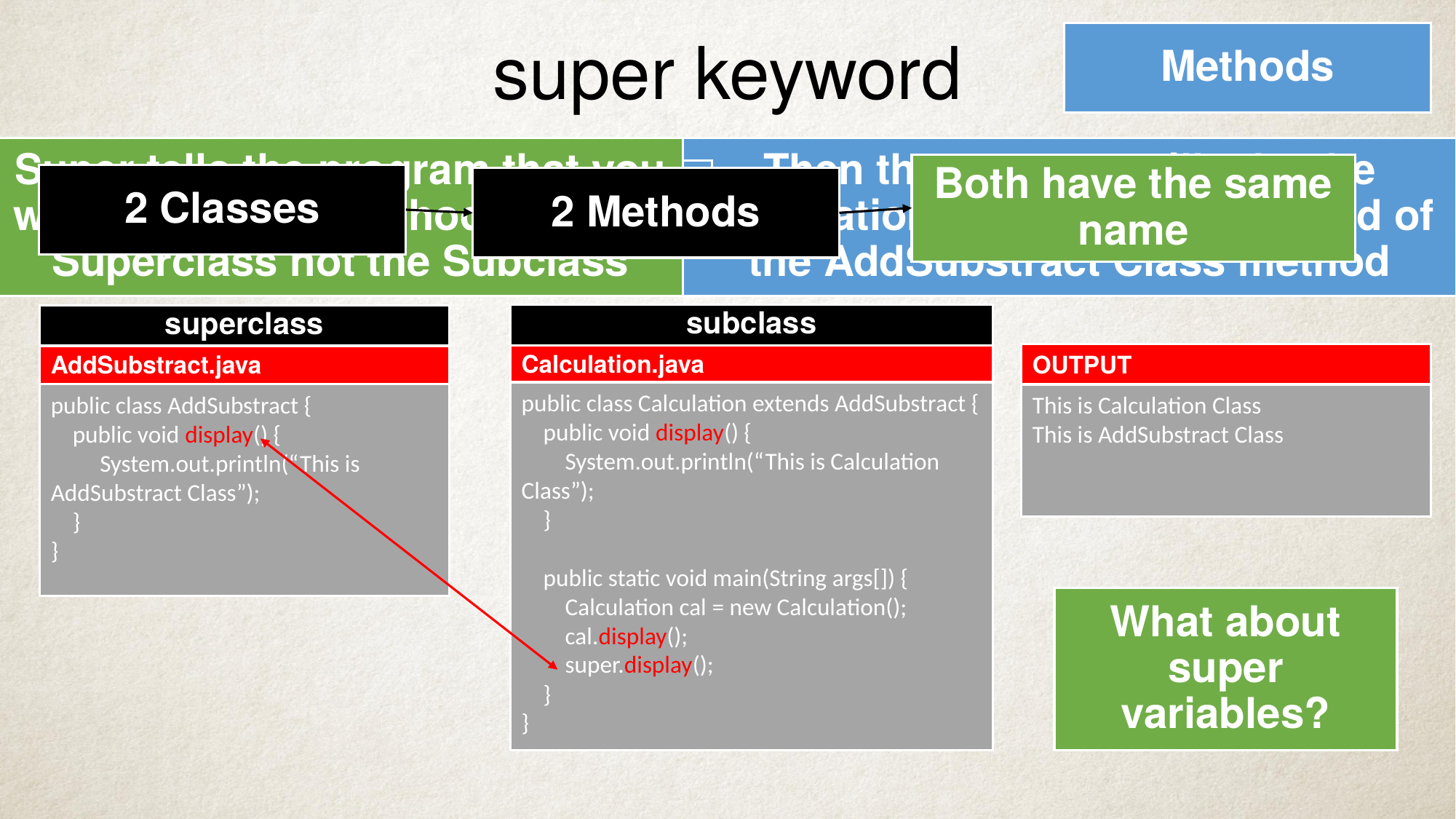

super keyword
Methods
Then the program will take the Calculation Class method instead of the AddSubstract Class method
Super tells the program that you want to use the method from the Superclass not the Subclass
Both have the same name
The example is showing the use of super keyword for methods
Let’s take another code example
What is super used for?
2 Classes
2 Methods
subclass
superclass
AddSubstract.java
Calculation.java
OUTPUT
public class Calculation extends AddSubstract {
    public void display() {
        System.out.println(“This is Calculation Class”);
    }

    public static void main(String args[]) {
        Calculation cal = new Calculation();
        cal.display();
        super.display();
    }
}
public class AddSubstract {
    public void display() {
         System.out.println(“This is AddSubstract Class”);
    }
}
This is Calculation Class
This is AddSubstract Class
What about super variables?